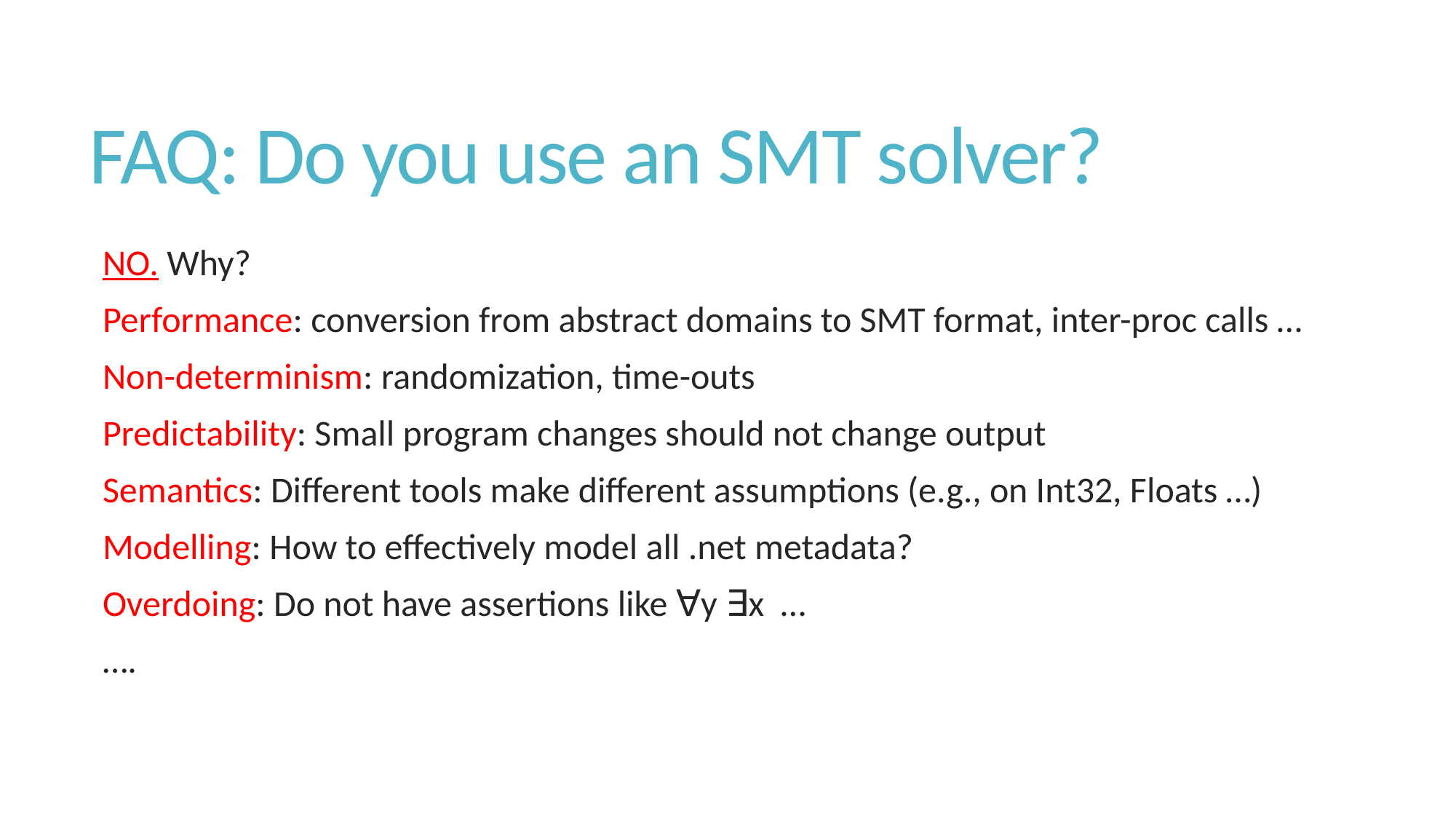

# FAQ: Do you use an SMT solver?
NO. Why?
Performance: conversion from abstract domains to SMT format, inter-proc calls …
Non-determinism: randomization, time-outs
Predictability: Small program changes should not change output
Semantics: Different tools make different assumptions (e.g., on Int32, Floats …)
Modelling: How to effectively model all .net metadata?
Overdoing: Do not have assertions like ∀y ∃x  …
….